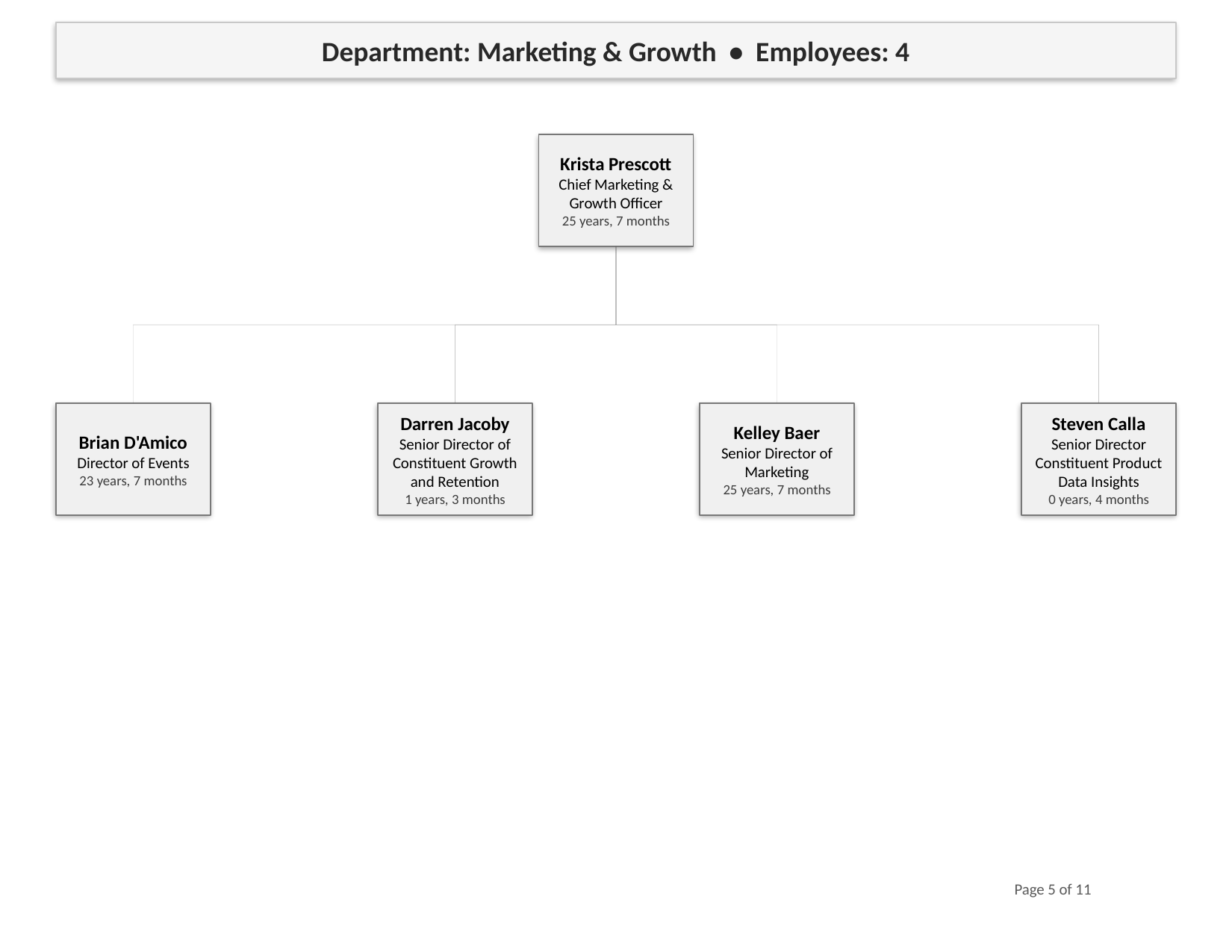

Department: Marketing & Growth  •  Employees: 4
Krista Prescott
Chief Marketing & Growth Officer
25 years, 7 months

Brian D'Amico
Director of Events
23 years, 7 months
Darren Jacoby
Senior Director of Constituent Growth and Retention
1 years, 3 months
Kelley Baer
Senior Director of Marketing
25 years, 7 months
Steven Calla
Senior Director Constituent Product Data Insights
0 years, 4 months
Page 5 of 11